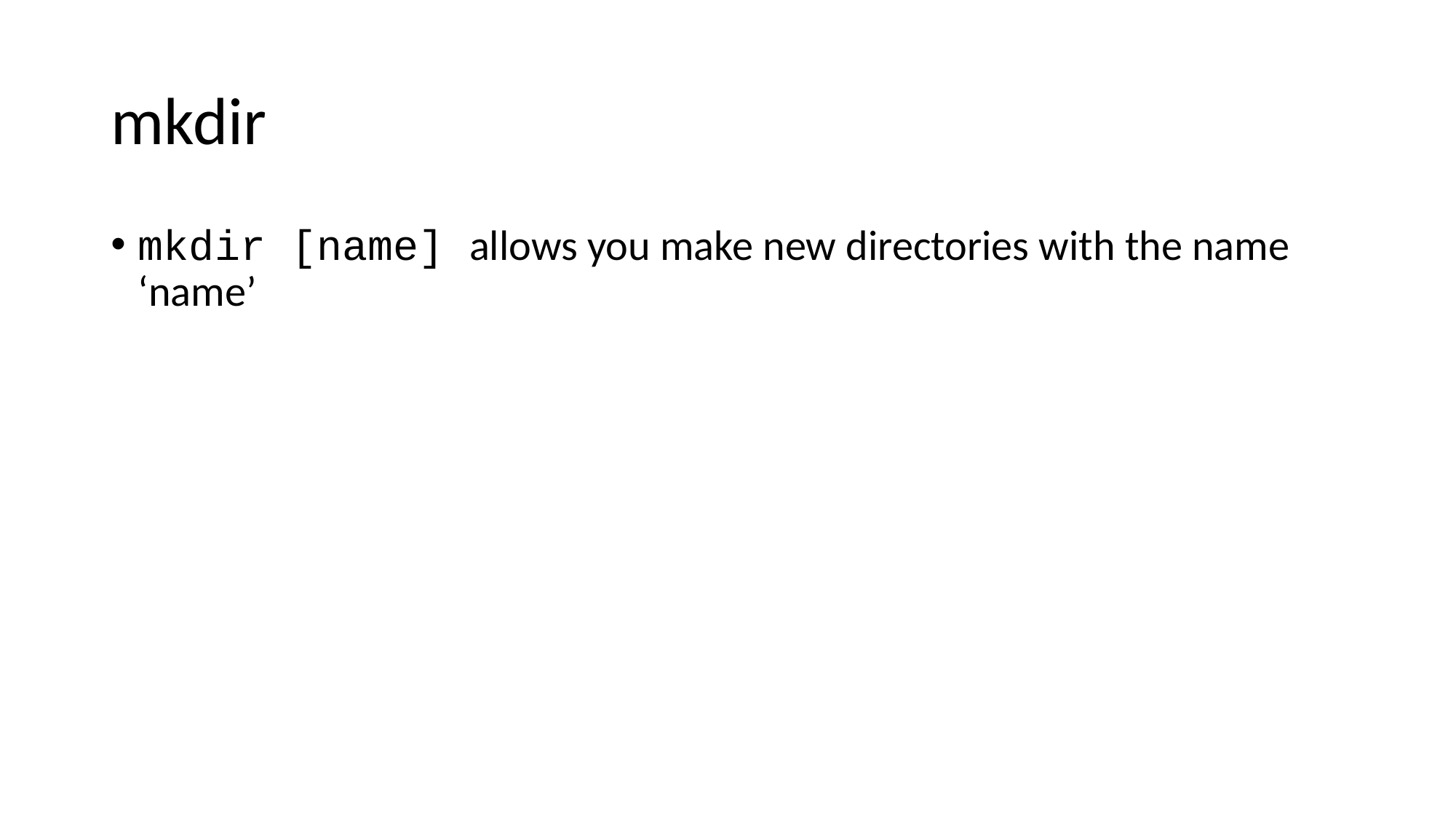

# mkdir
mkdir [name] allows you make new directories with the name ‘name’